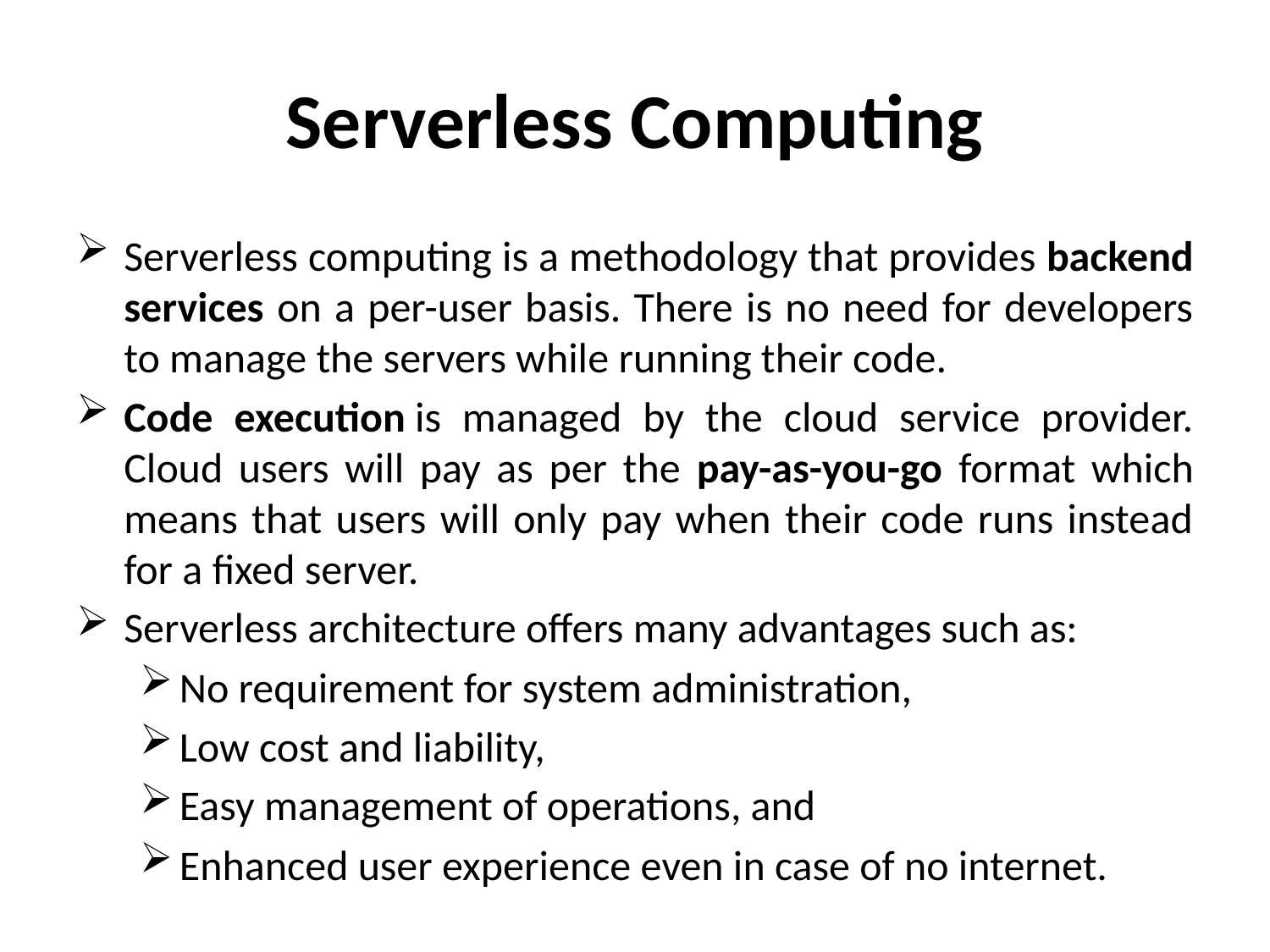

# Serverless Computing
Serverless computing is a methodology that provides backend services on a per-user basis. There is no need for developers to manage the servers while running their code.
Code execution is managed by the cloud service provider. Cloud users will pay as per the pay-as-you-go format which means that users will only pay when their code runs instead for a fixed server.
Serverless architecture offers many advantages such as:
No requirement for system administration,
Low cost and liability,
Easy management of operations, and
Enhanced user experience even in case of no internet.